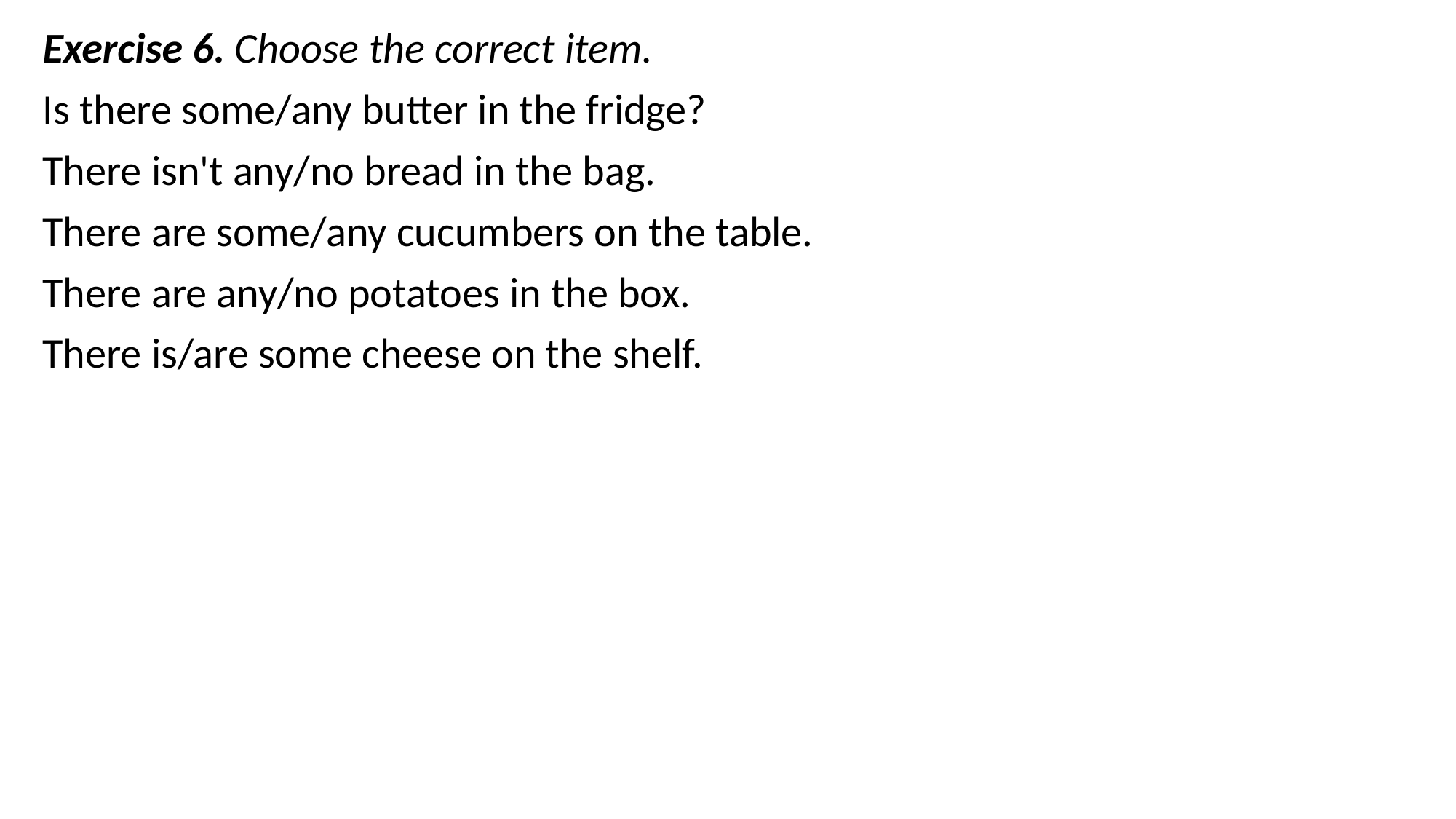

Exercise 6. Choose the correct item.
Is there some/any butter in the fridge?
There isn't any/no bread in the bag.
There are some/any cucumbers on the table.
There are any/no potatoes in the box.
There is/are some cheese on the shelf.